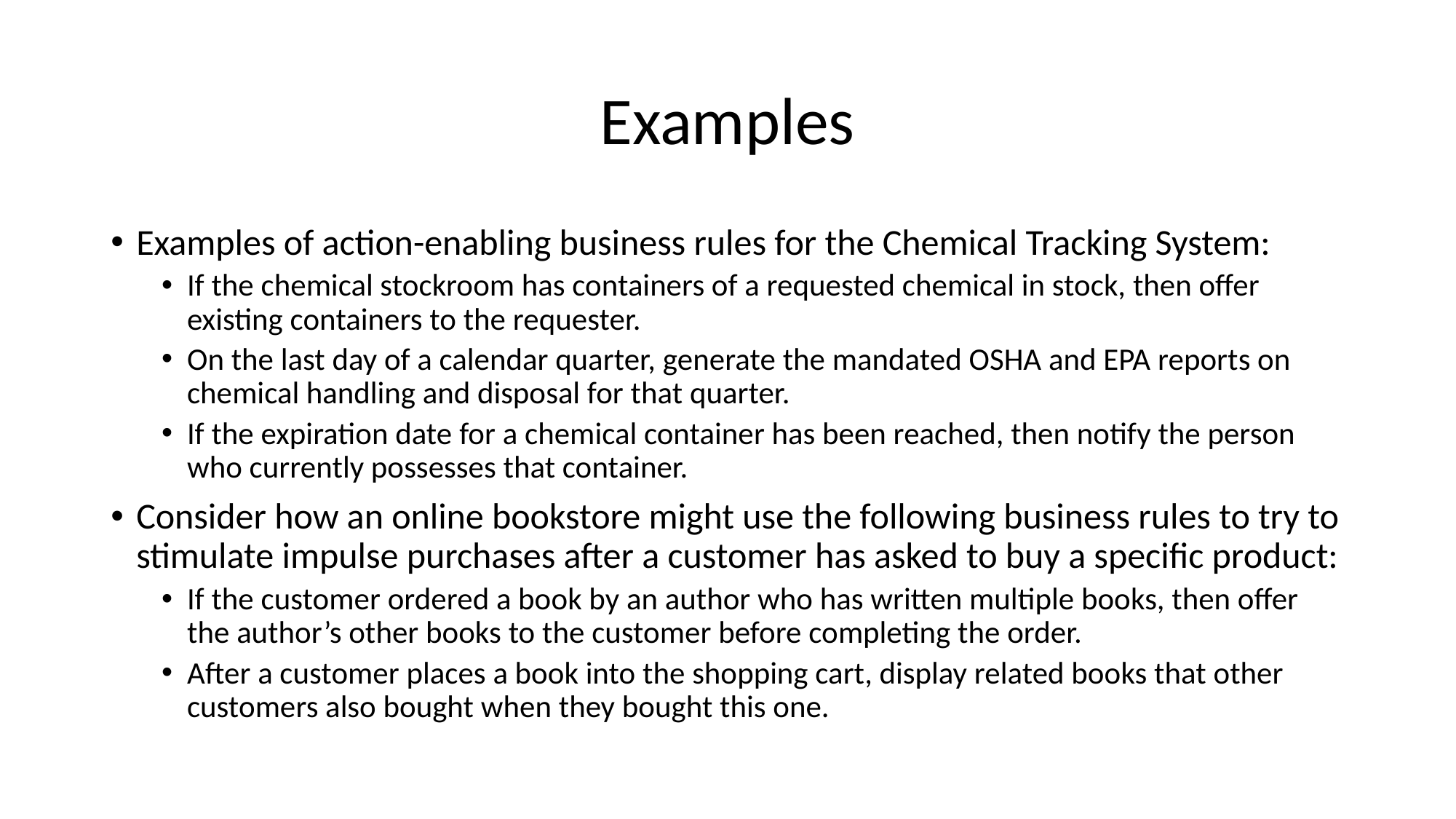

# Examples
Examples of action-enabling business rules for the Chemical Tracking System:
If the chemical stockroom has containers of a requested chemical in stock, then offer existing containers to the requester.
On the last day of a calendar quarter, generate the mandated OSHA and EPA reports on chemical handling and disposal for that quarter.
If the expiration date for a chemical container has been reached, then notify the person who currently possesses that container.
Consider how an online bookstore might use the following business rules to try to stimulate impulse purchases after a customer has asked to buy a specific product:
If the customer ordered a book by an author who has written multiple books, then offer the author’s other books to the customer before completing the order.
After a customer places a book into the shopping cart, display related books that other customers also bought when they bought this one.